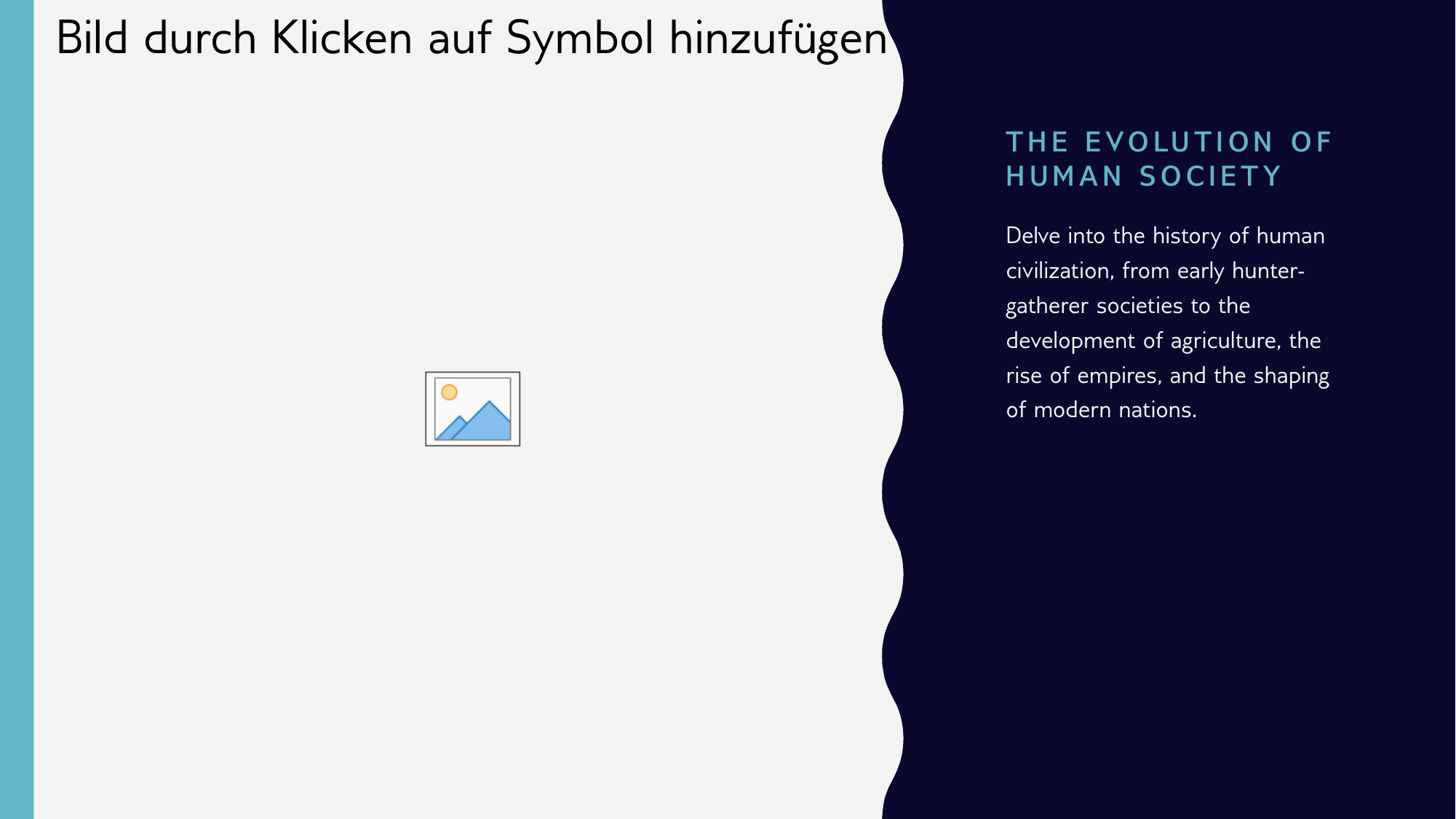

# The Evolution of Human Society
Delve into the history of human civilization, from early hunter-gatherer societies to the development of agriculture, the rise of empires, and the shaping of modern nations.